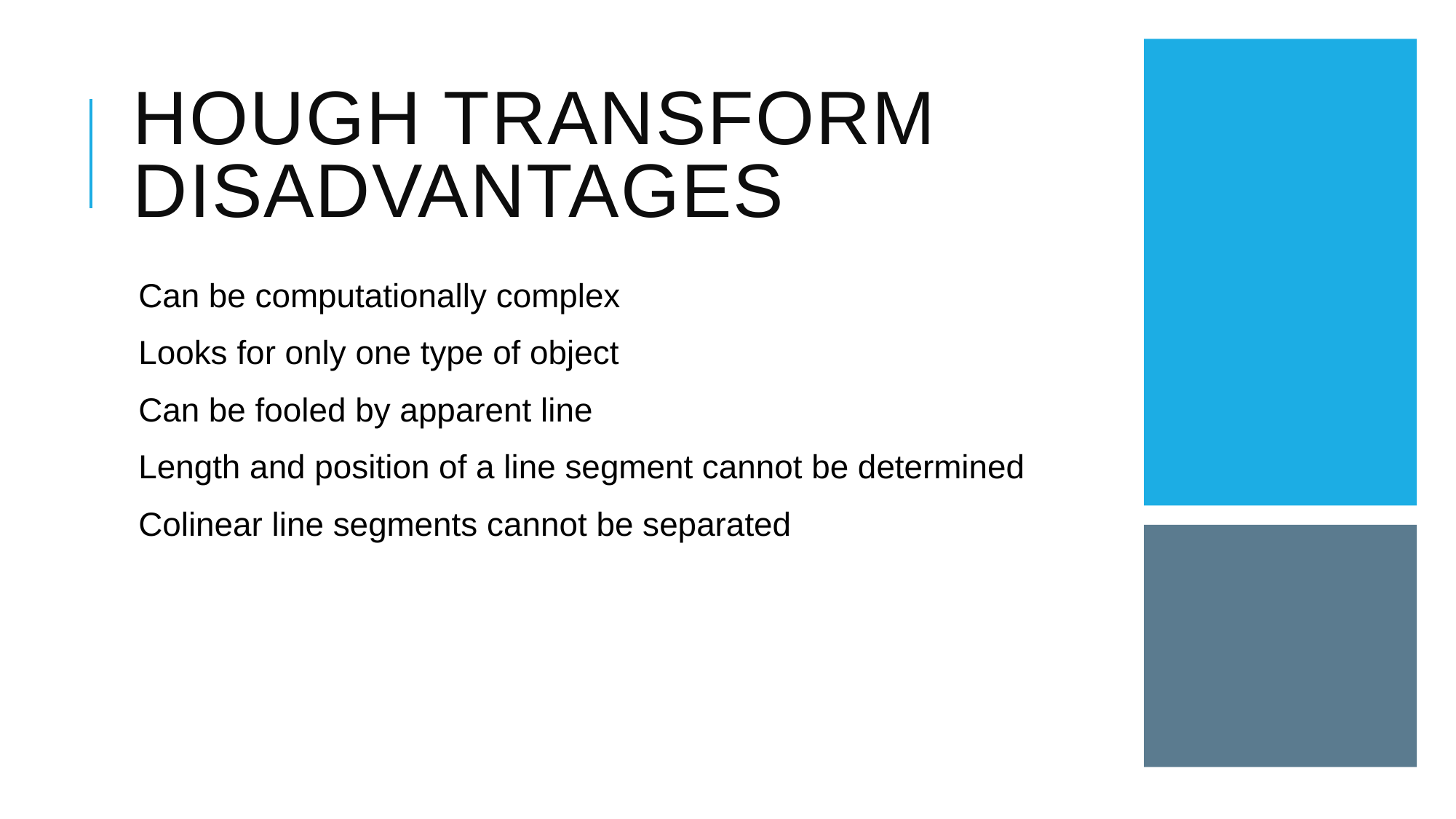

# hough transform Disadvantages
Can be computationally complex
Looks for only one type of object
Can be fooled by apparent line
Length and position of a line segment cannot be determined
Colinear line segments cannot be separated